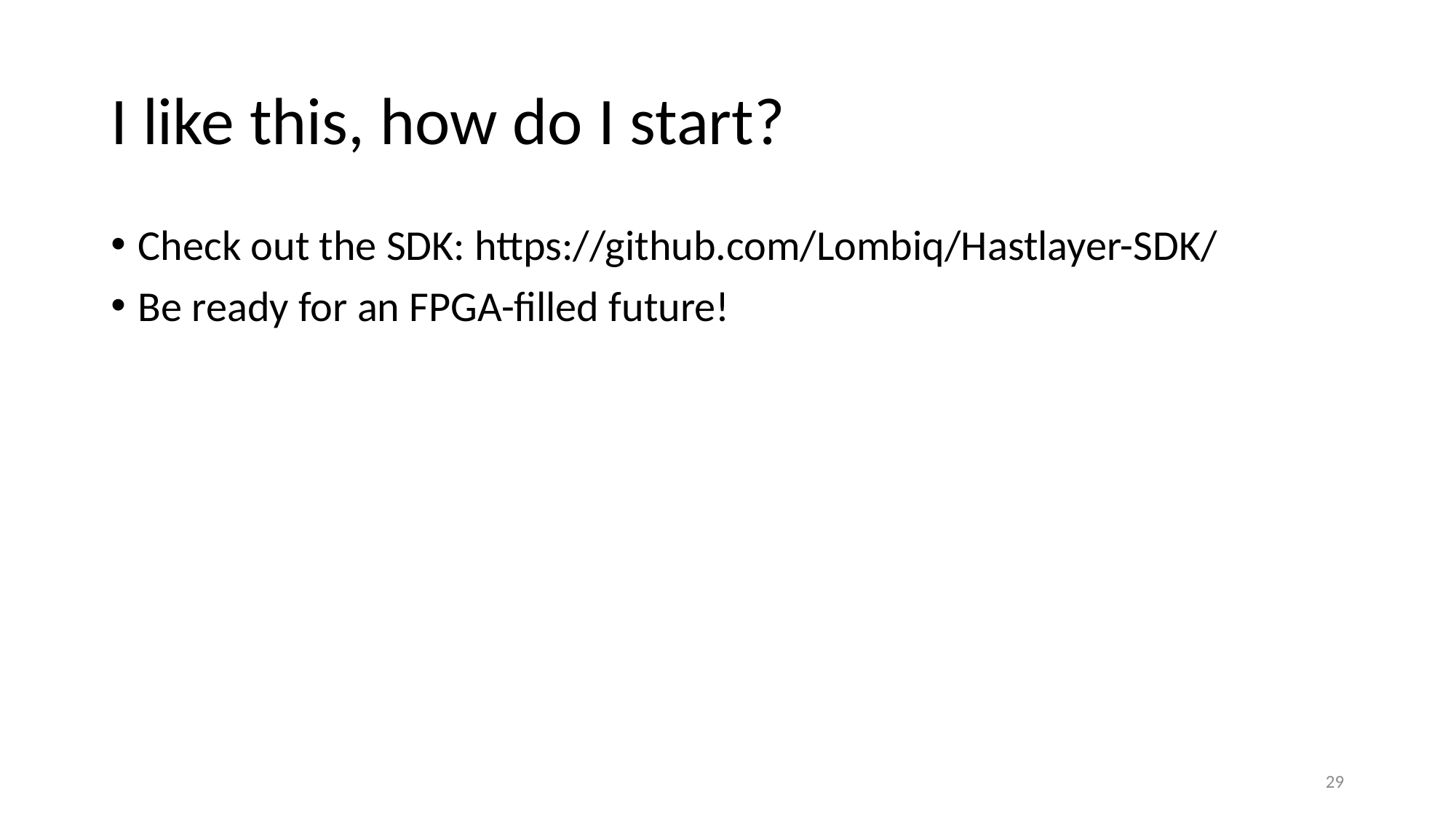

# I like this, how do I start?
Check out the SDK: https://github.com/Lombiq/Hastlayer-SDK/
Be ready for an FPGA-filled future!

29